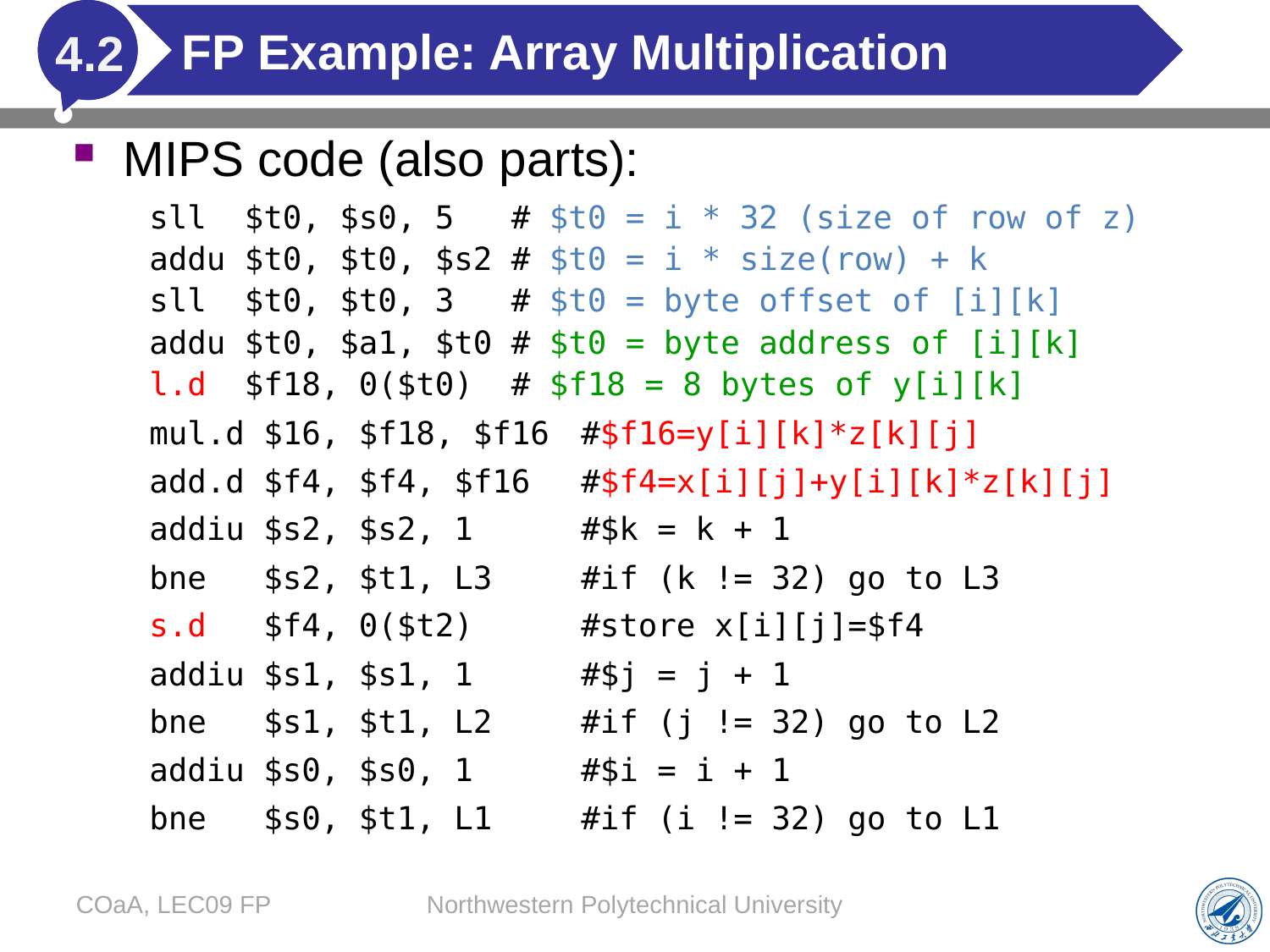

# FP Example: Array Multiplication
4.2
  MIPS code (also parts):
    sll  $t0, $s0, 5   # $t0 = i * 32 (size of row of z)
    addu $t0, $t0, $s2 # $t0 = i * size(row) + k
    sll  $t0, $t0, 3   # $t0 = byte offset of [i][k]
    addu $t0, $a1, $t0 # $t0 = byte address of [i][k]
    l.d  $f18, 0($t0)  # $f18 = 8 bytes of y[i][k]
    mul.d $16, $f18, $f16	#$f16=y[i][k]*z[k][j]
    add.d $f4, $f4, $f16	#$f4=x[i][j]+y[i][k]*z[k][j]
    addiu $s2, $s2, 1	#$k = k + 1
    bne   $s2, $t1, L3	#if (k != 32) go to L3
    s.d   $f4, 0($t2)	#store x[i][j]=$f4
    addiu $s1, $s1, 1	#$j = j + 1
    bne   $s1, $t1, L2	#if (j != 32) go to L2
    addiu $s0, $s0, 1	#$i = i + 1
    bne   $s0, $t1, L1	#if (i != 32) go to L1
COaA, LEC09 FP
Northwestern Polytechnical University
19